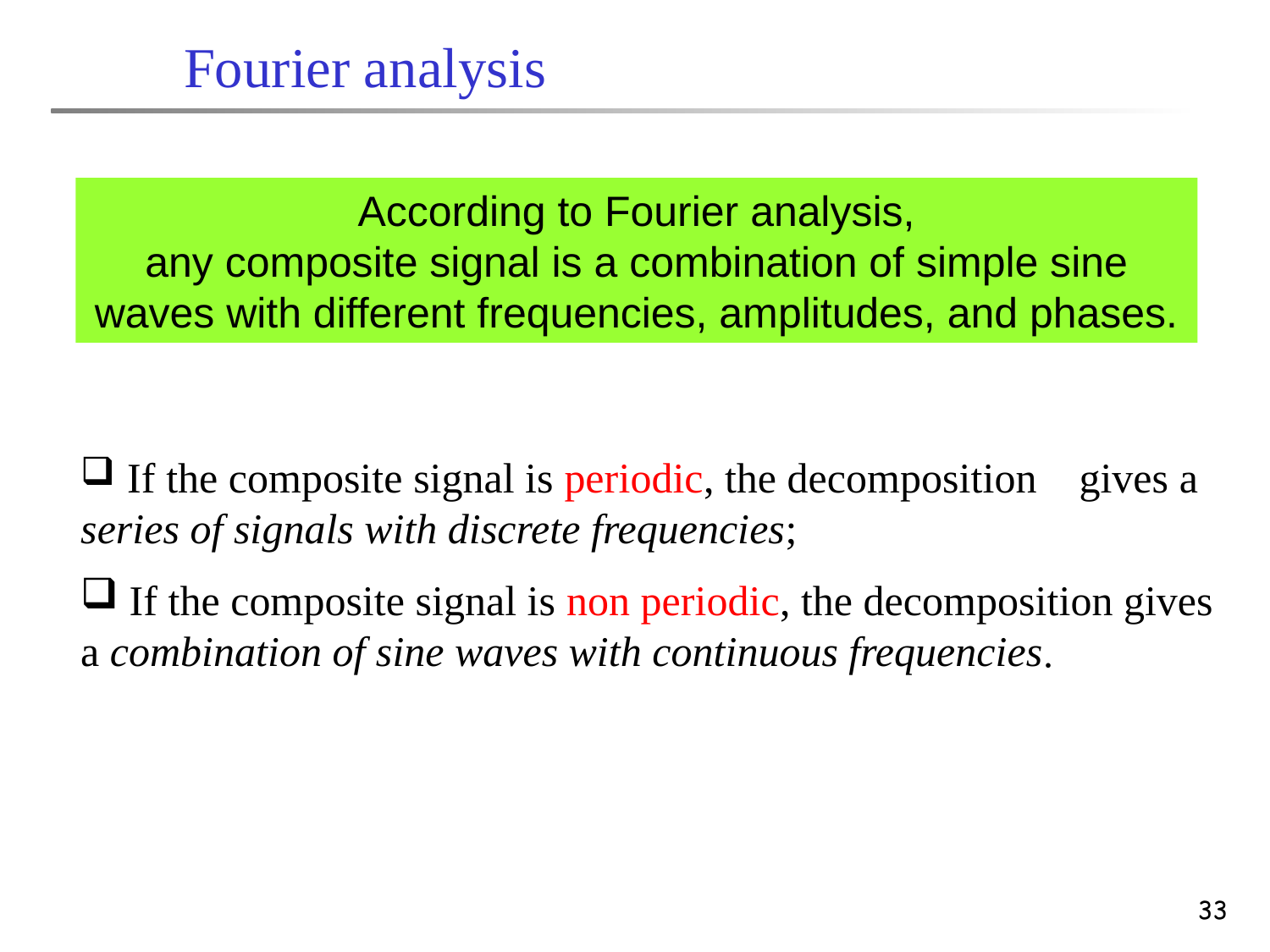

Fourier analysis

According to Fourier analysis,
any composite signal is a combination of simple sine waves with different frequencies, amplitudes, and phases.
 If the composite signal is periodic, the decomposition    gives a series of signals with discrete frequencies;
 If the composite signal is non periodic, the decomposition gives a combination of sine waves with continuous frequencies.
33